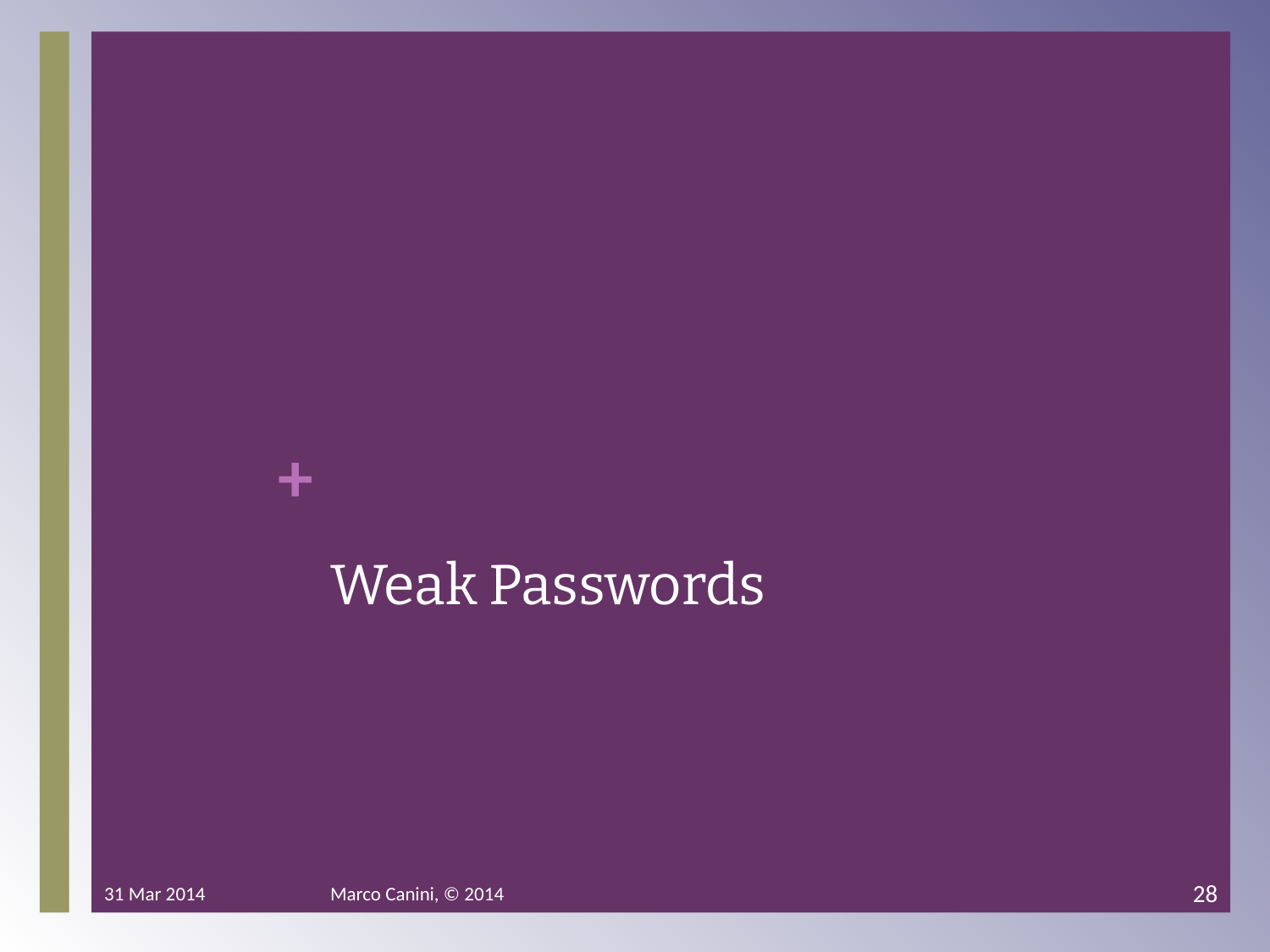

# Weak Passwords

31 Mar 2014
Marco Canini, © 2014
28